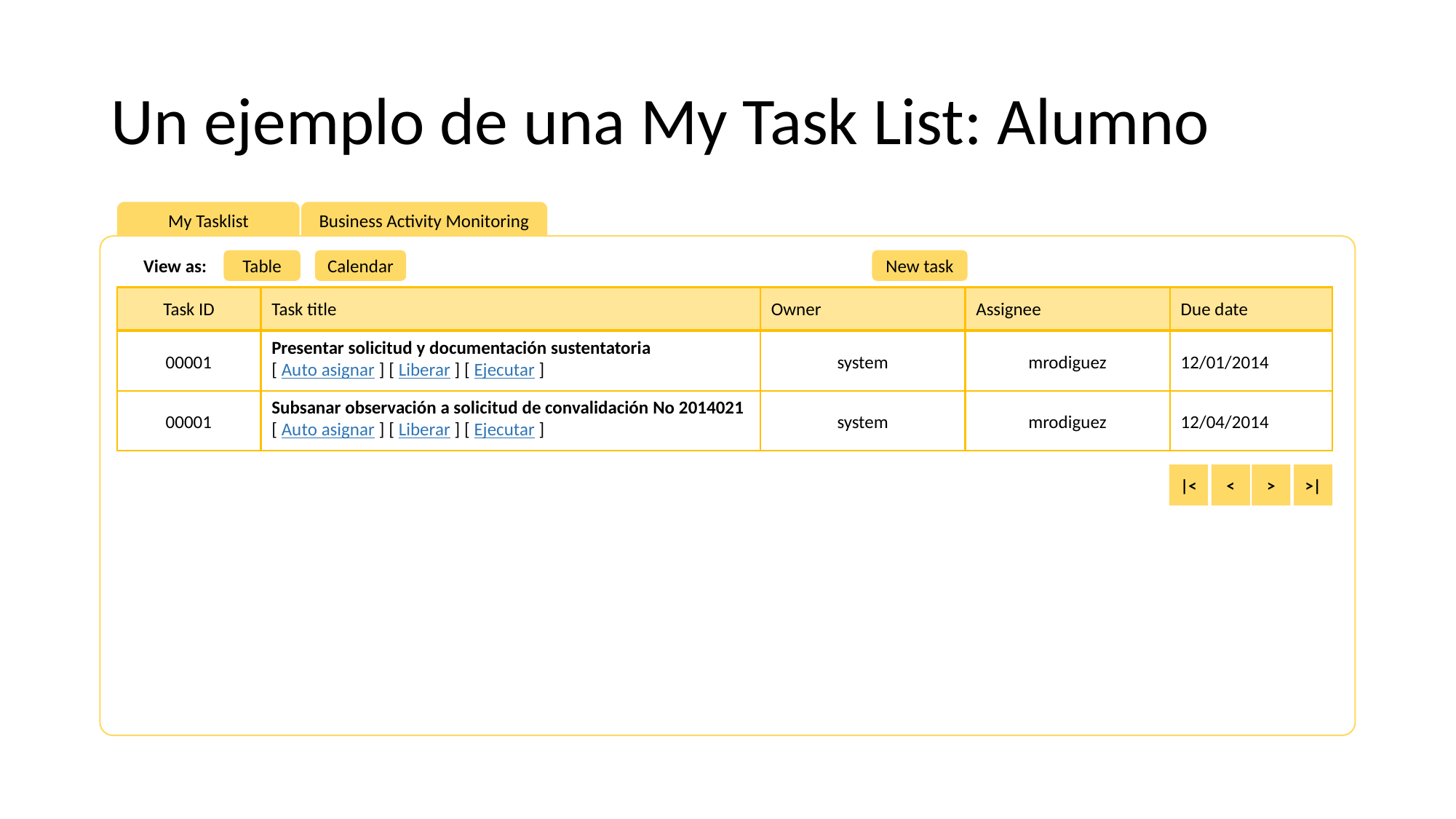

# Un ejemplo de una My Task List: Alumno
My Tasklist
Business Activity Monitoring

View as:
Table
Calendar
New task
Task ID
Task title
Owner
Assignee
Due date
00001
Presentar solicitud y documentación sustentatoria
[ Auto asignar ] [ Liberar ] [ Ejecutar ]
system
mrodiguez
12/01/2014
00001
Subsanar observación a solicitud de convalidación No 2014021
[ Auto asignar ] [ Liberar ] [ Ejecutar ]
system
mrodiguez
12/04/2014
|<
<
>
>|